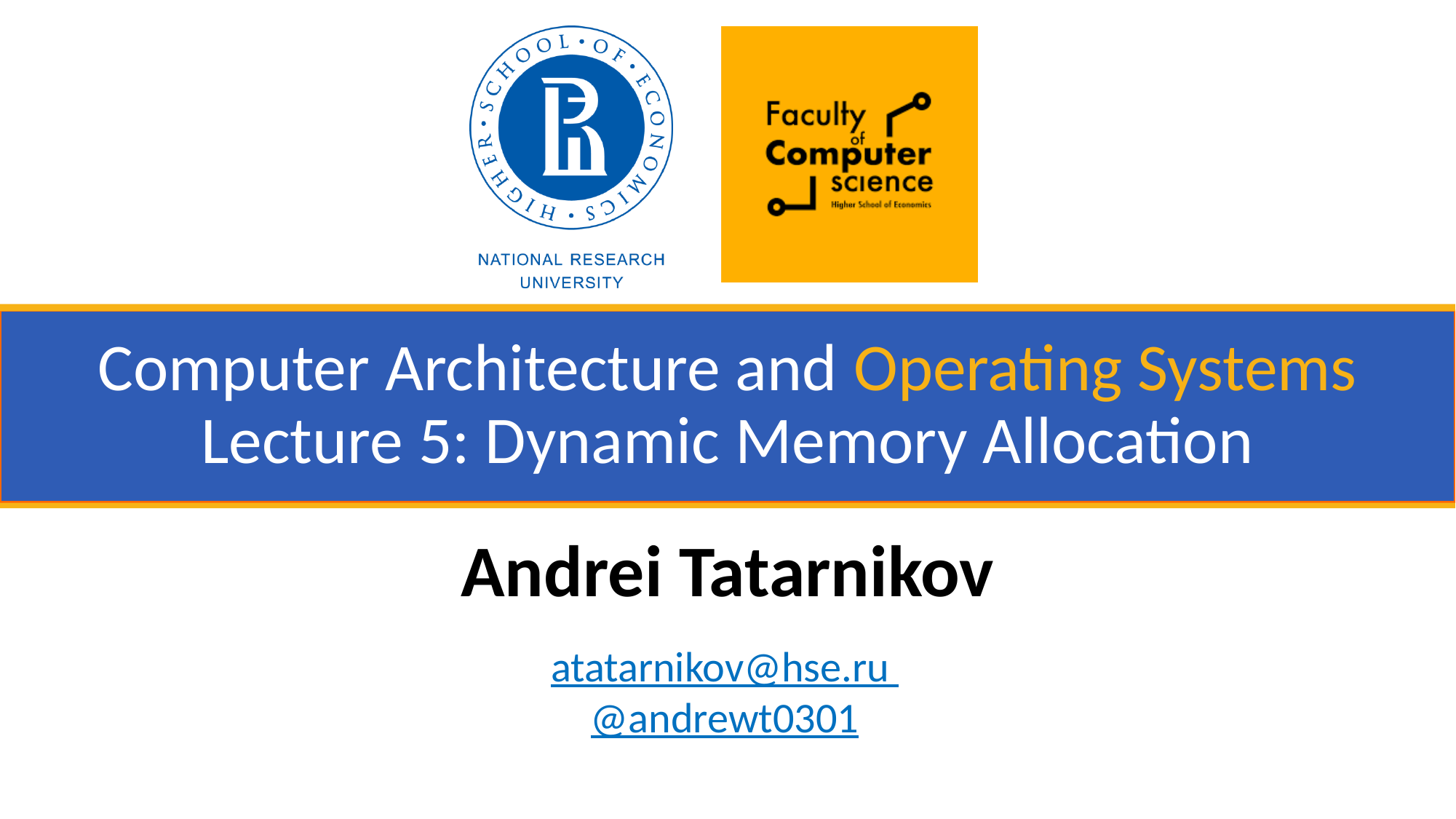

# Computer Architecture and Operating Systems Lecture 5: Dynamic Memory Allocation
Andrei Tatarnikov
atatarnikov@hse.ru
@andrewt0301